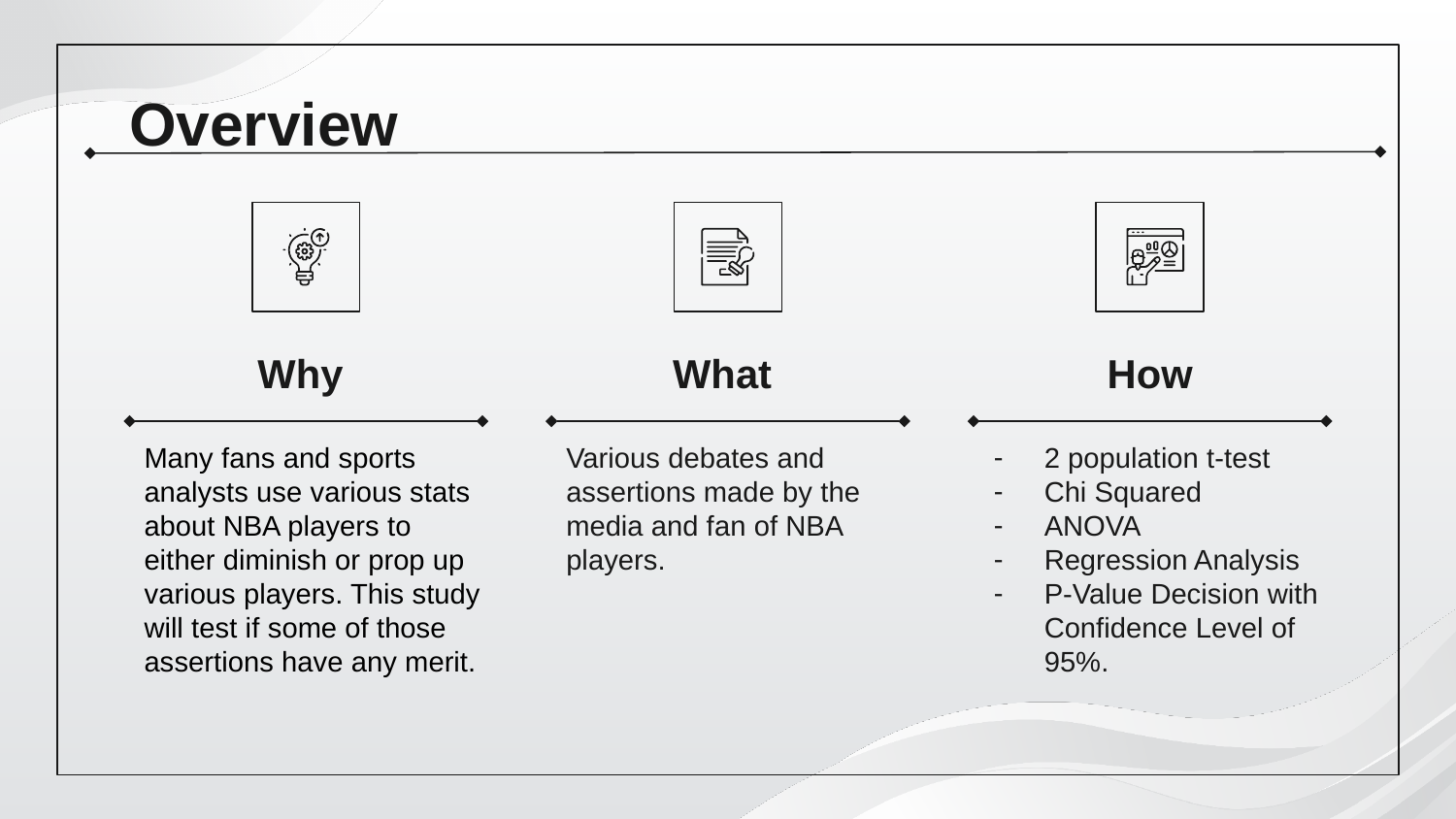

Overview

Why
What
# How
Various debates and assertions made by the media and fan of NBA players.
Many fans and sports analysts use various stats about NBA players to either diminish or prop up various players. This study will test if some of those assertions have any merit.
2 population t-test
Chi Squared
ANOVA
Regression Analysis
P-Value Decision with Confidence Level of 95%.